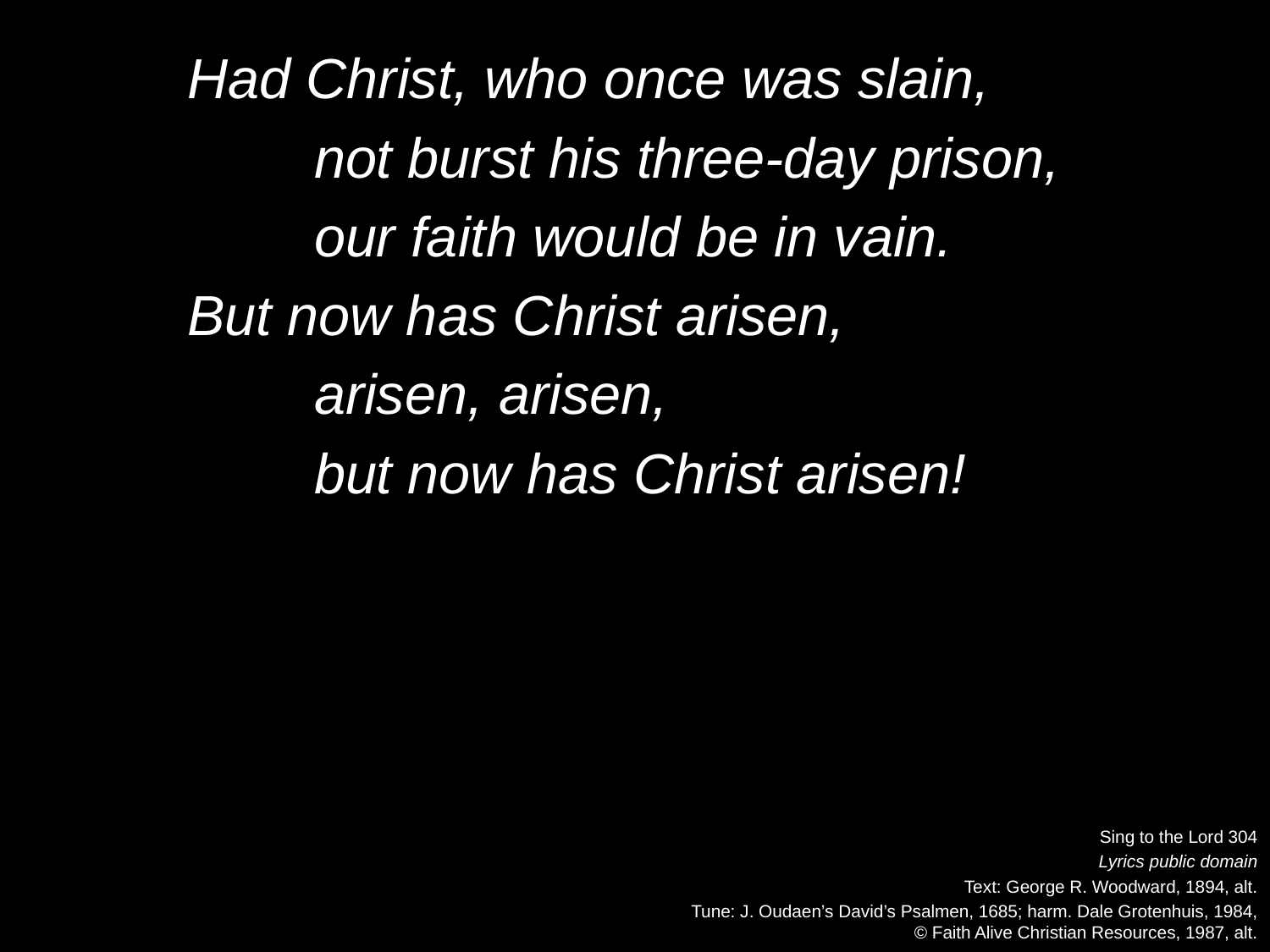

Had Christ, who once was slain,
		not burst his three-day prison,
		our faith would be in vain.
	But now has Christ arisen,
		arisen, arisen,
		but now has Christ arisen!
Sing to the Lord 304
Lyrics public domain
Text: George R. Woodward, 1894, alt.
Tune: J. Oudaen’s David’s Psalmen, 1685; harm. Dale Grotenhuis, 1984,
© Faith Alive Christian Resources, 1987, alt.